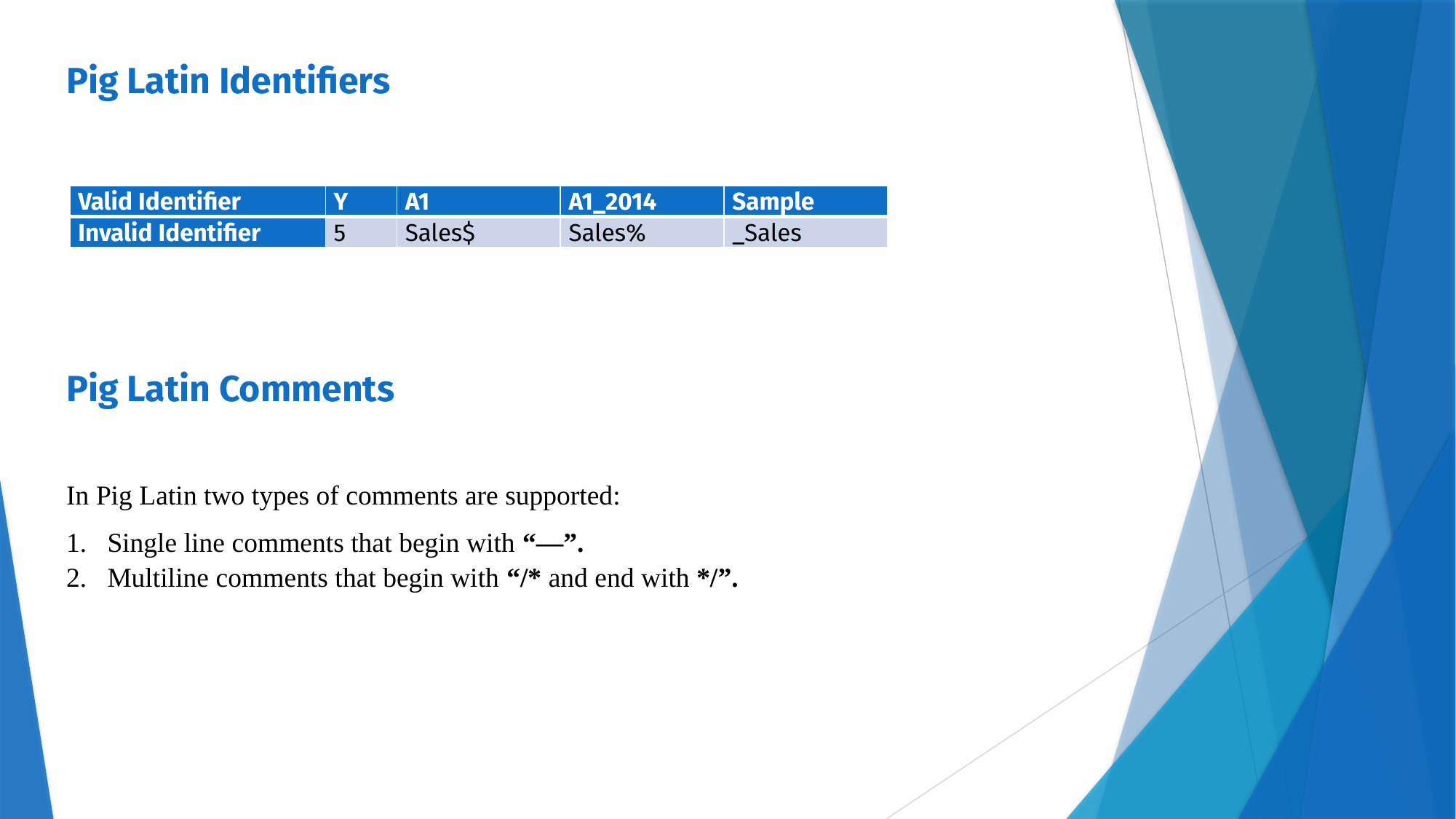

# Pig Latin Identifiers
| Valid Identifier | Y | A1 | A1\_2014 | Sample |
| --- | --- | --- | --- | --- |
| Invalid Identifier | 5 | Sales$ | Sales% | \_Sales |
Pig Latin Comments
In Pig Latin two types of comments are supported:
Single line comments that begin with “—”.
Multiline comments that begin with “/* and end with */”.